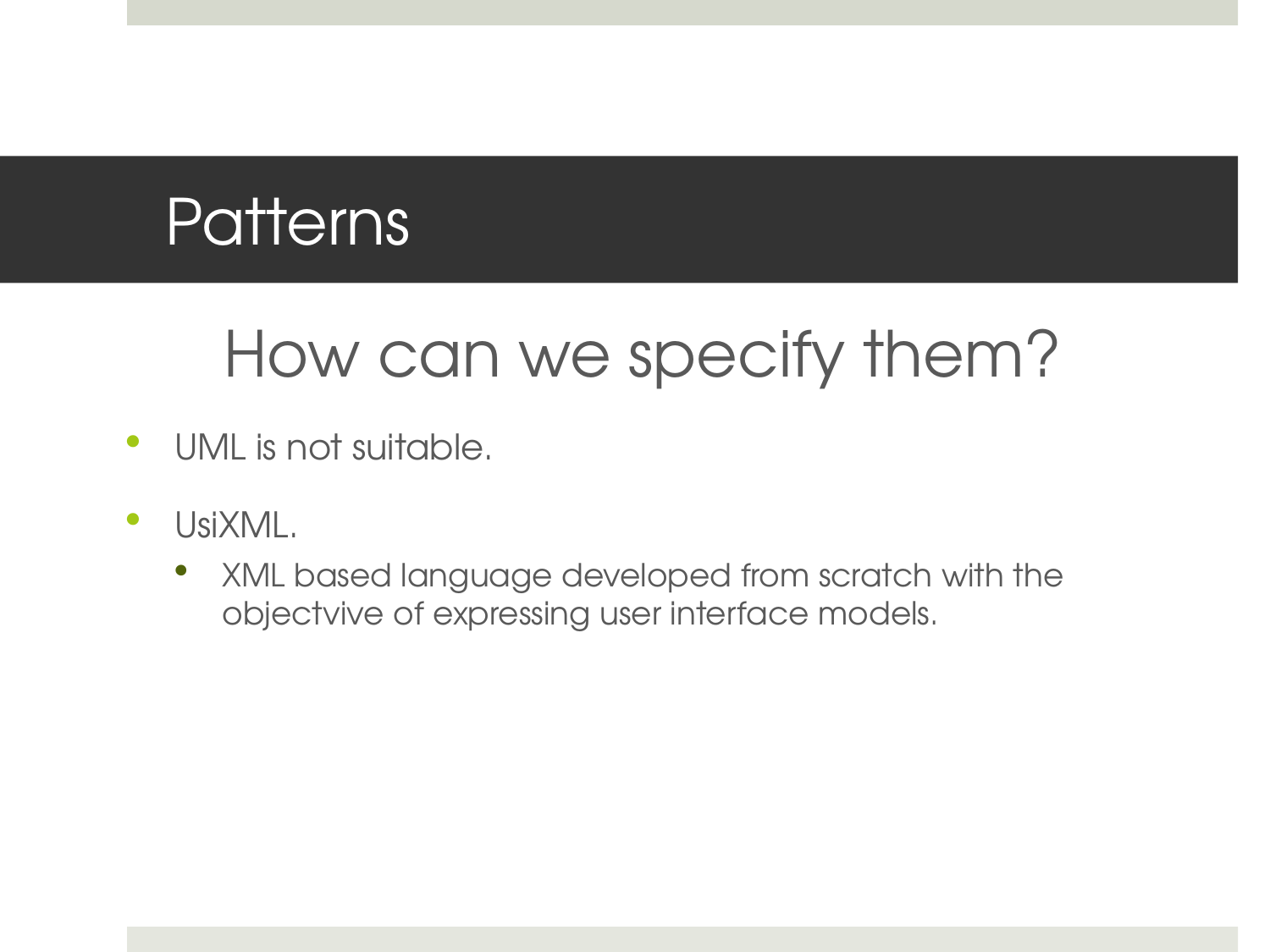

# Patterns
How can we specify them?
UML is not suitable.
UsiXML.
XML based language developed from scratch with the objectvive of expressing user interface models.